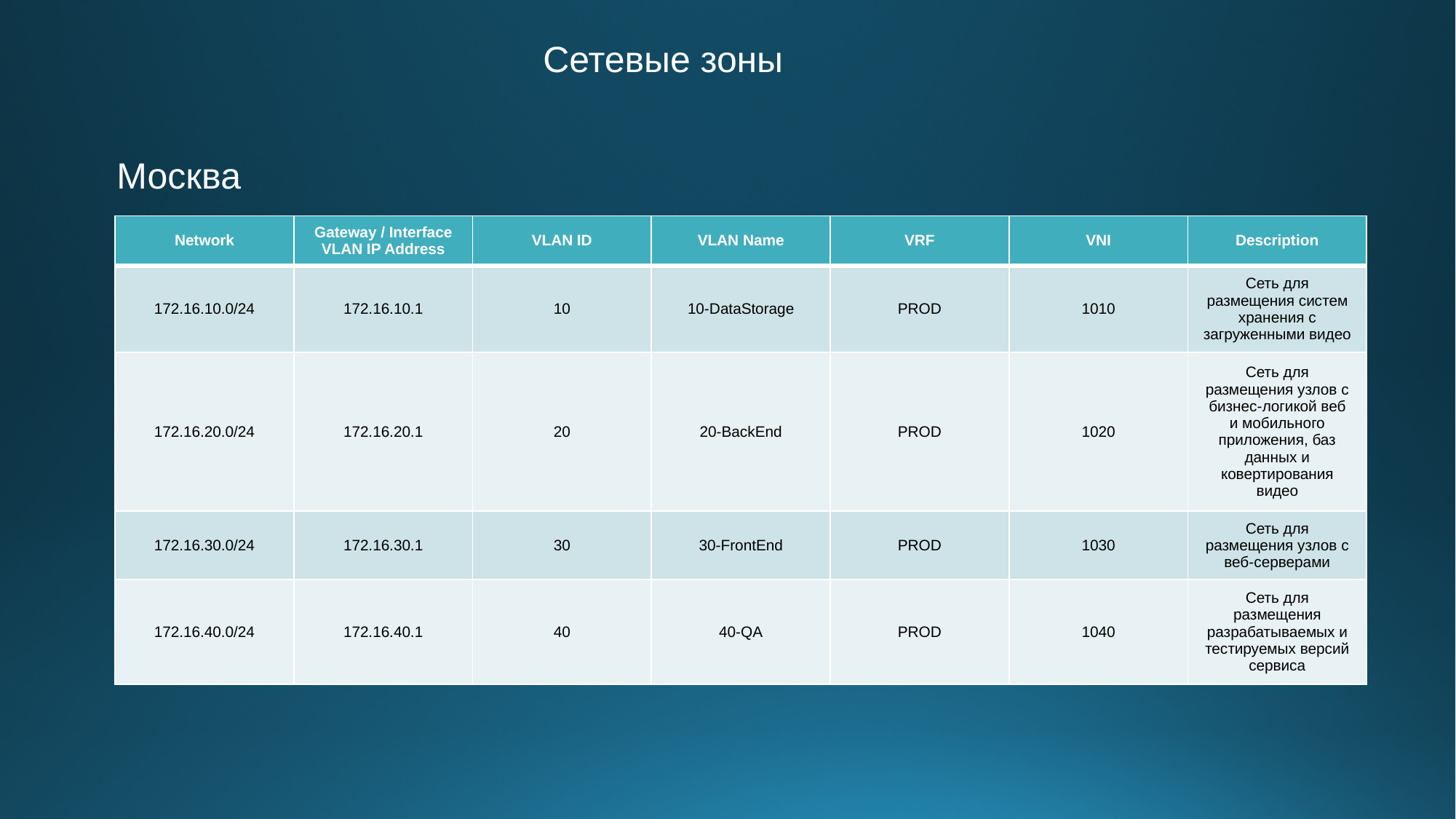

Сетевые зоны
Москва
| Network | Gateway / Interface VLAN IP Address | VLAN ID | VLAN Name | VRF | VNI | Description |
| --- | --- | --- | --- | --- | --- | --- |
| 172.16.10.0/24 | 172.16.10.1 | 10 | 10-DataStorage | PROD | 1010 | Сеть для размещения систем хранения с загруженными видео |
| 172.16.20.0/24 | 172.16.20.1 | 20 | 20-BackEnd | PROD | 1020 | Сеть для размещения узлов с бизнес-логикой веб и мобильного приложения, баз данных и ковертирования видео |
| 172.16.30.0/24 | 172.16.30.1 | 30 | 30-FrontEnd | PROD | 1030 | Сеть для размещения узлов с веб-серверами |
| 172.16.40.0/24 | 172.16.40.1 | 40 | 40-QA | PROD | 1040 | Сеть для размещения разрабатываемых и тестируемых версий сервиса |